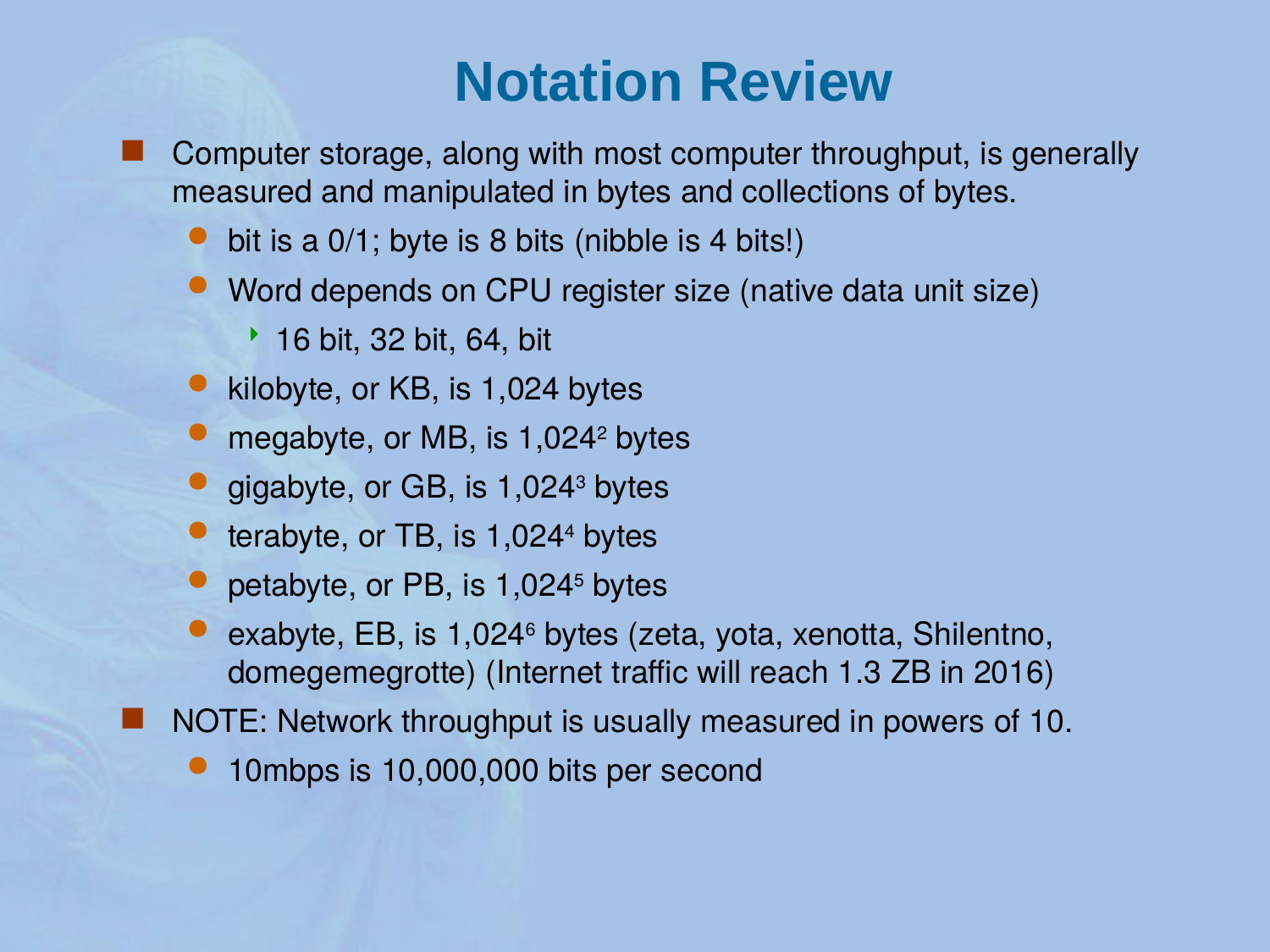

Notation Review
Computer storage, along with most computer throughput, is generally measured and manipulated in bytes and collections of bytes.
bit is a 0/1; byte is 8 bits (nibble is 4 bits!)
Word depends on CPU register size (native data unit size)
16 bit, 32 bit, 64, bit
kilobyte, or KB, is 1,024 bytes
megabyte, or MB, is 1,0242 bytes
gigabyte, or GB, is 1,0243 bytes
terabyte, or TB, is 1,0244 bytes
petabyte, or PB, is 1,0245 bytes
exabyte, EB, is 1,0246 bytes (zeta, yota, xenotta, Shilentno, domegemegrotte) (Internet traffic will reach 1.3 ZB in 2016)
NOTE: Network throughput is usually measured in powers of 10.
10mbps is 10,000,000 bits per second